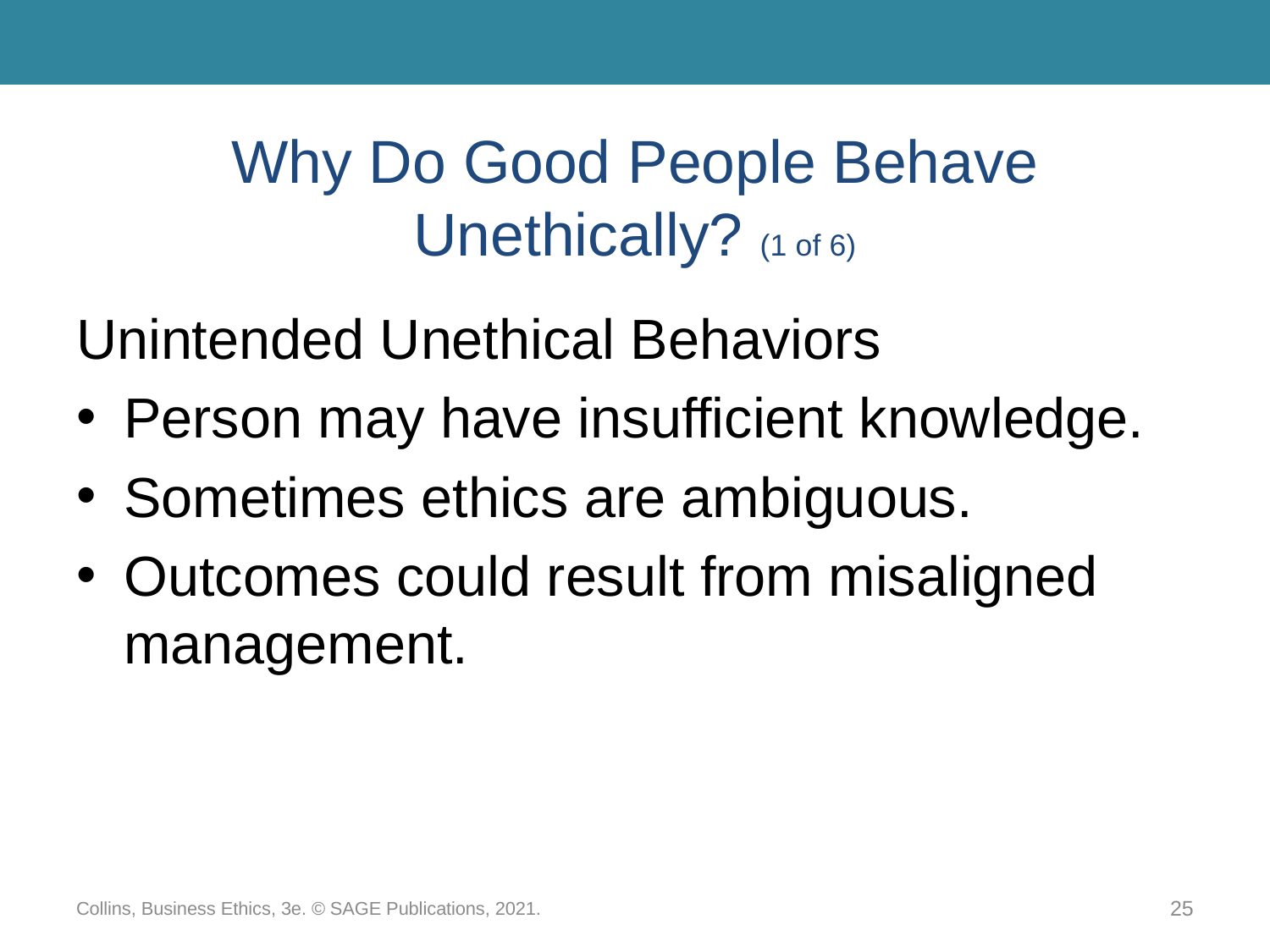

# Why Do Good People Behave Unethically? (1 of 6)
Unintended Unethical Behaviors
Person may have insufficient knowledge.
Sometimes ethics are ambiguous.
Outcomes could result from misaligned management.
Collins, Business Ethics, 3e. © SAGE Publications, 2021.
25